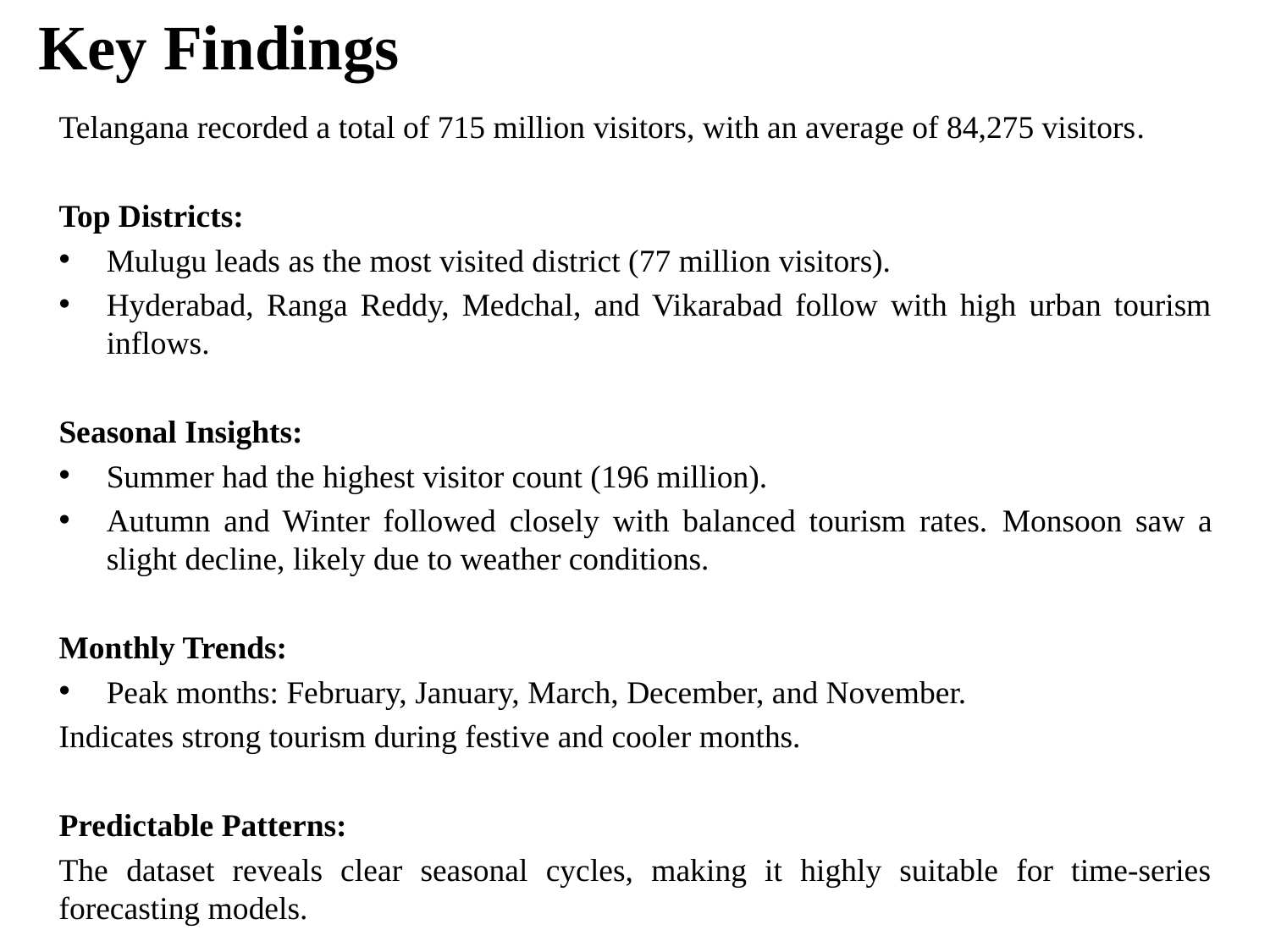

Key Findings
Telangana recorded a total of 715 million visitors, with an average of 84,275 visitors.

Top Districts:
Mulugu leads as the most visited district (77 million visitors).
Hyderabad, Ranga Reddy, Medchal, and Vikarabad follow with high urban tourism inflows.

Seasonal Insights:
Summer had the highest visitor count (196 million).
Autumn and Winter followed closely with balanced tourism rates. Monsoon saw a slight decline, likely due to weather conditions.

Monthly Trends:
Peak months: February, January, March, December, and November.
Indicates strong tourism during festive and cooler months.

Predictable Patterns:
The dataset reveals clear seasonal cycles, making it highly suitable for time-series forecasting models.